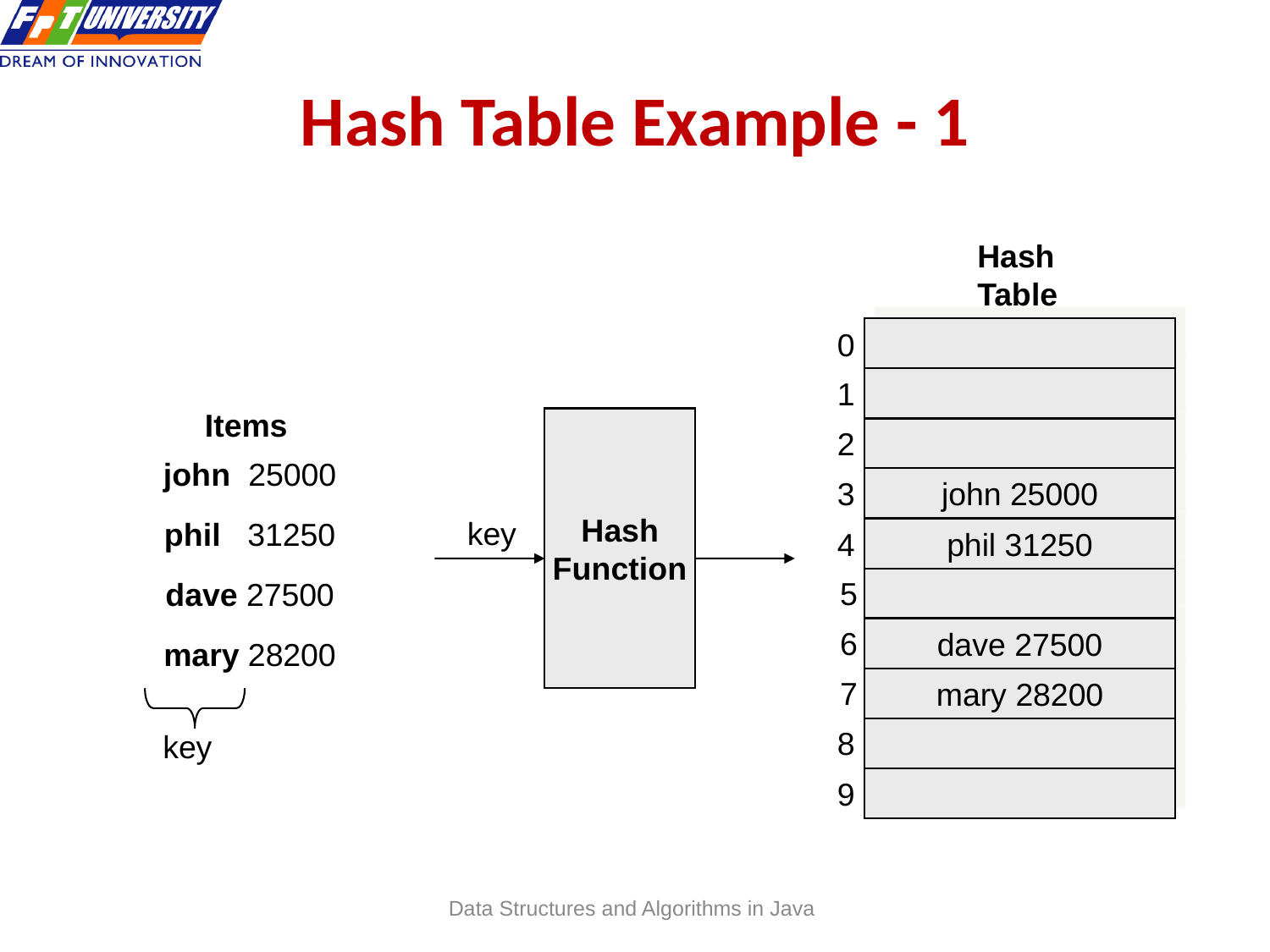

# Hash Table Example - 1
Hash
Table
0

1

Items
Hash
Function
2

john  25000
3
john 25000
key
phil   31250
4
phil 31250

5

dave 27500
6
dave 27500
mary 28200

7
mary 28200
8

key
9

Data Structures and Algorithms in Java